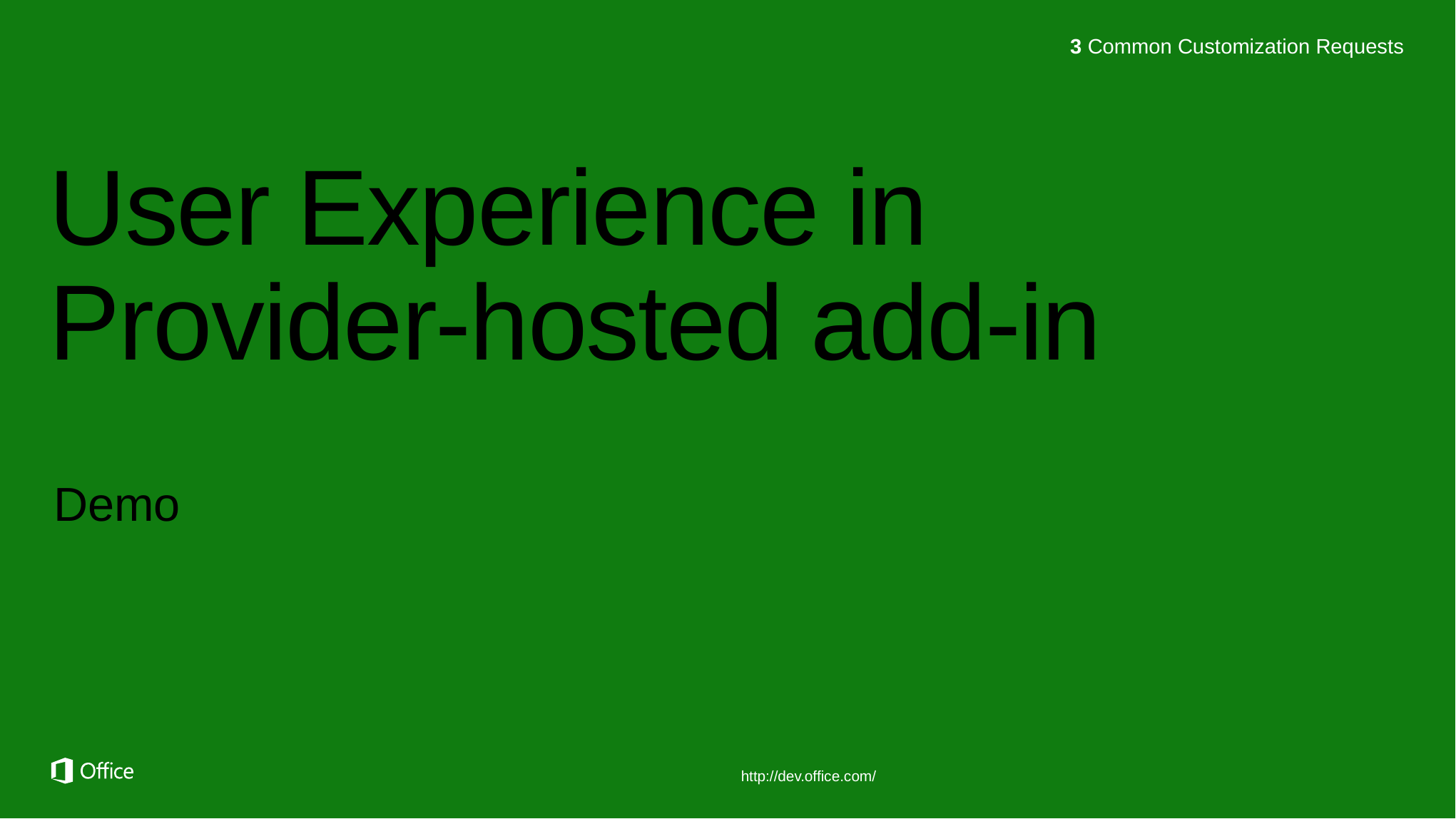

3 Common Customization Requests
# User Experience in Provider-hosted add-in
Demo